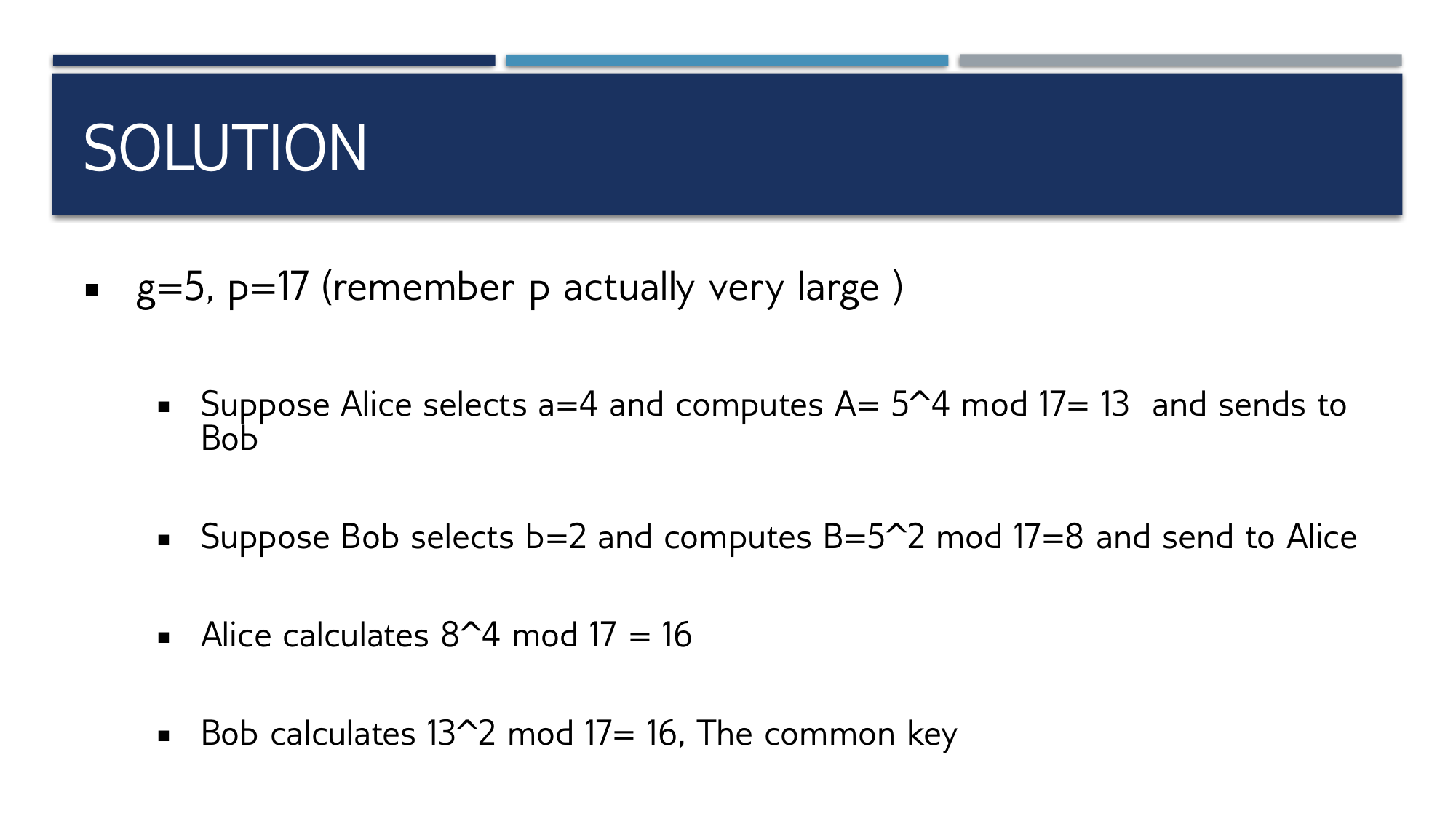

# Solution
g=5, p=17 (remember p actually very large )

Suppose Alice selects a=4 and computes A= 5^4 mod 17= 13  and sends to Bob

Suppose Bob selects b=2 and computes B=5^2 mod 17=8 and send to Alice

Alice calculates 8^4 mod 17 = 16

Bob calculates 13^2 mod 17= 16, The common key